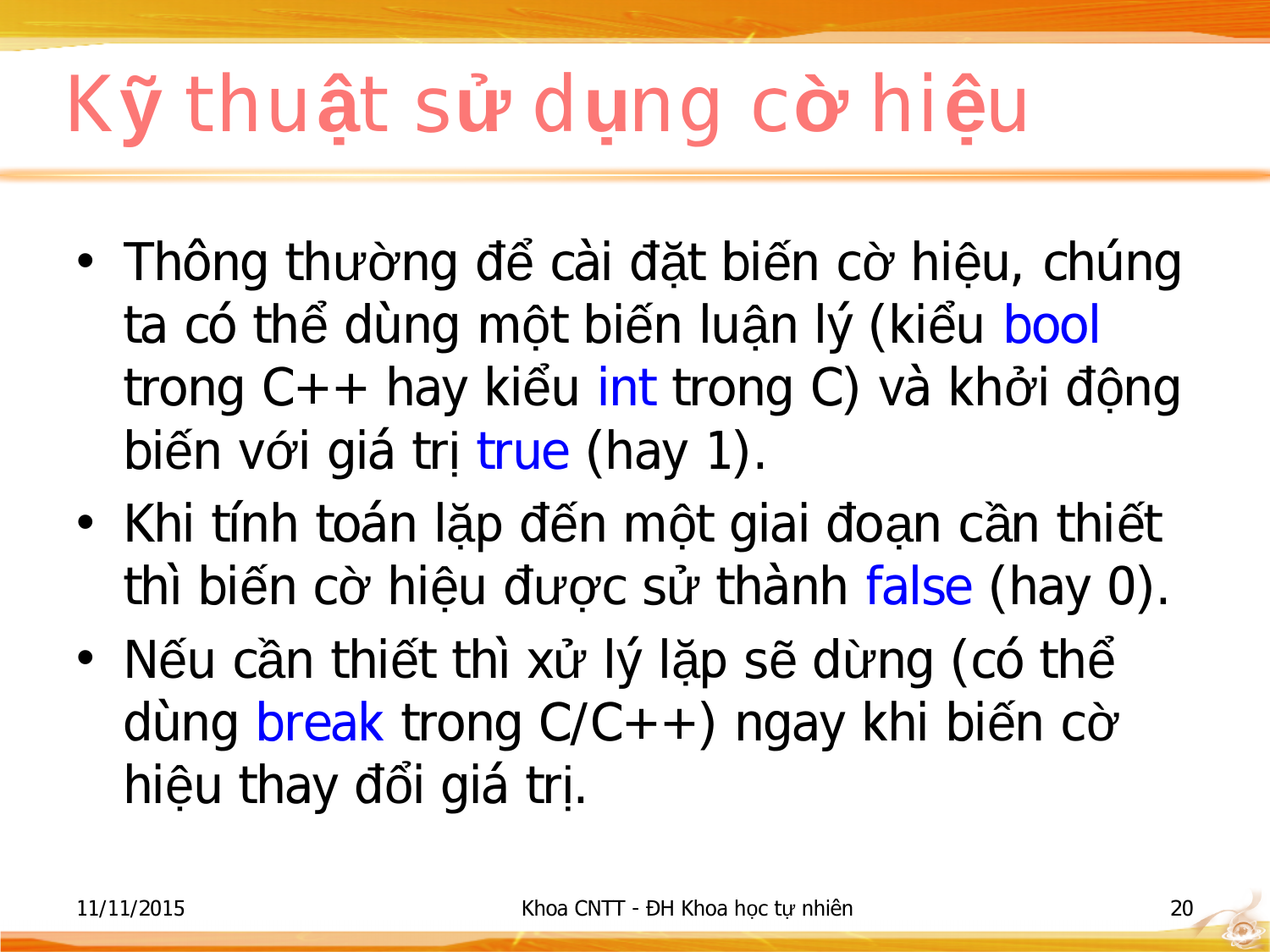

# Kỹ thuật sử dụng cờ hiệu
Thông thường để cài đặt biến cờ hiệu, chúng ta có thể dùng một biến luận lý (kiểu bool trong C++ hay kiểu int trong C) và khởi động biến với giá trị true (hay 1).
Khi tính toán lặp đến một giai đoạn cần thiết thì biến cờ hiệu được sử thành false (hay 0).
Nếu cần thiết thì xử lý lặp sẽ dừng (có thể dùng break trong C/C++) ngay khi biến cờ hiệu thay đổi giá trị.
11/11/2015
Khoa CNTT - ĐH Khoa học tự nhiên
20